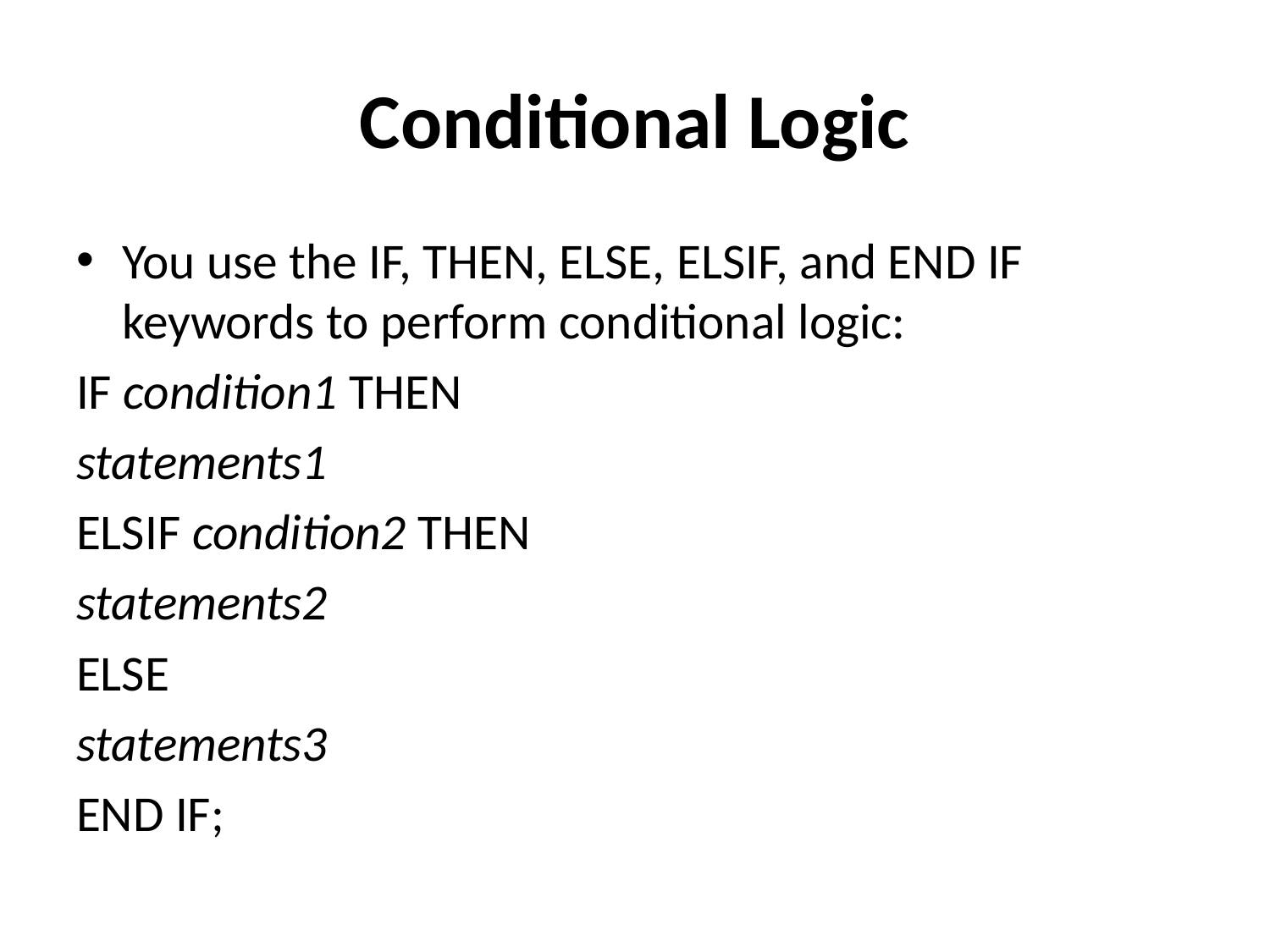

# Conditional Logic
You use the IF, THEN, ELSE, ELSIF, and END IF keywords to perform conditional logic:
IF condition1 THEN
statements1
ELSIF condition2 THEN
statements2
ELSE
statements3
END IF;